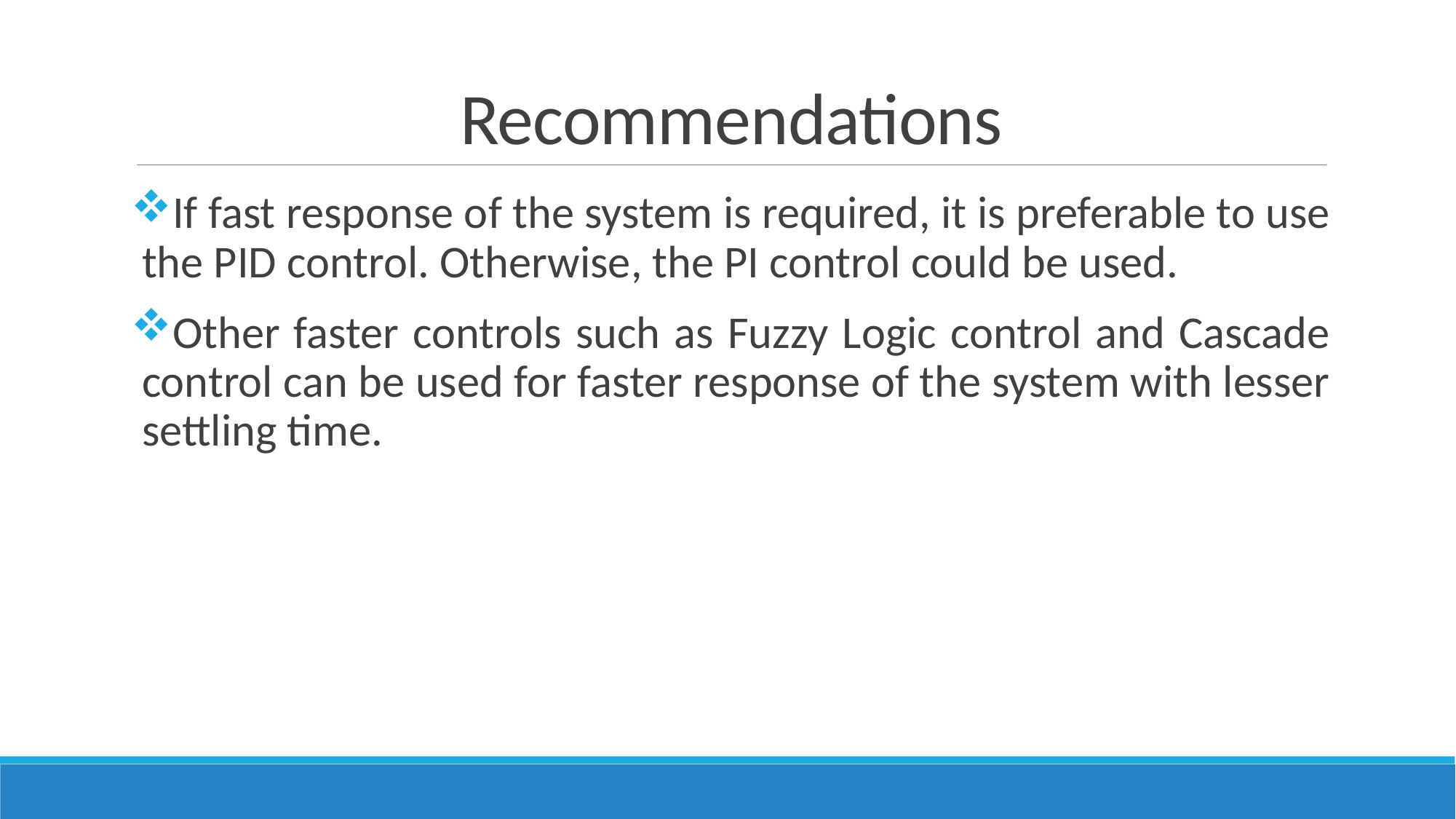

# Recommendations
If fast response of the system is required, it is preferable to use the PID control. Otherwise, the PI control could be used.
Other faster controls such as Fuzzy Logic control and Cascade control can be used for faster response of the system with lesser settling time.